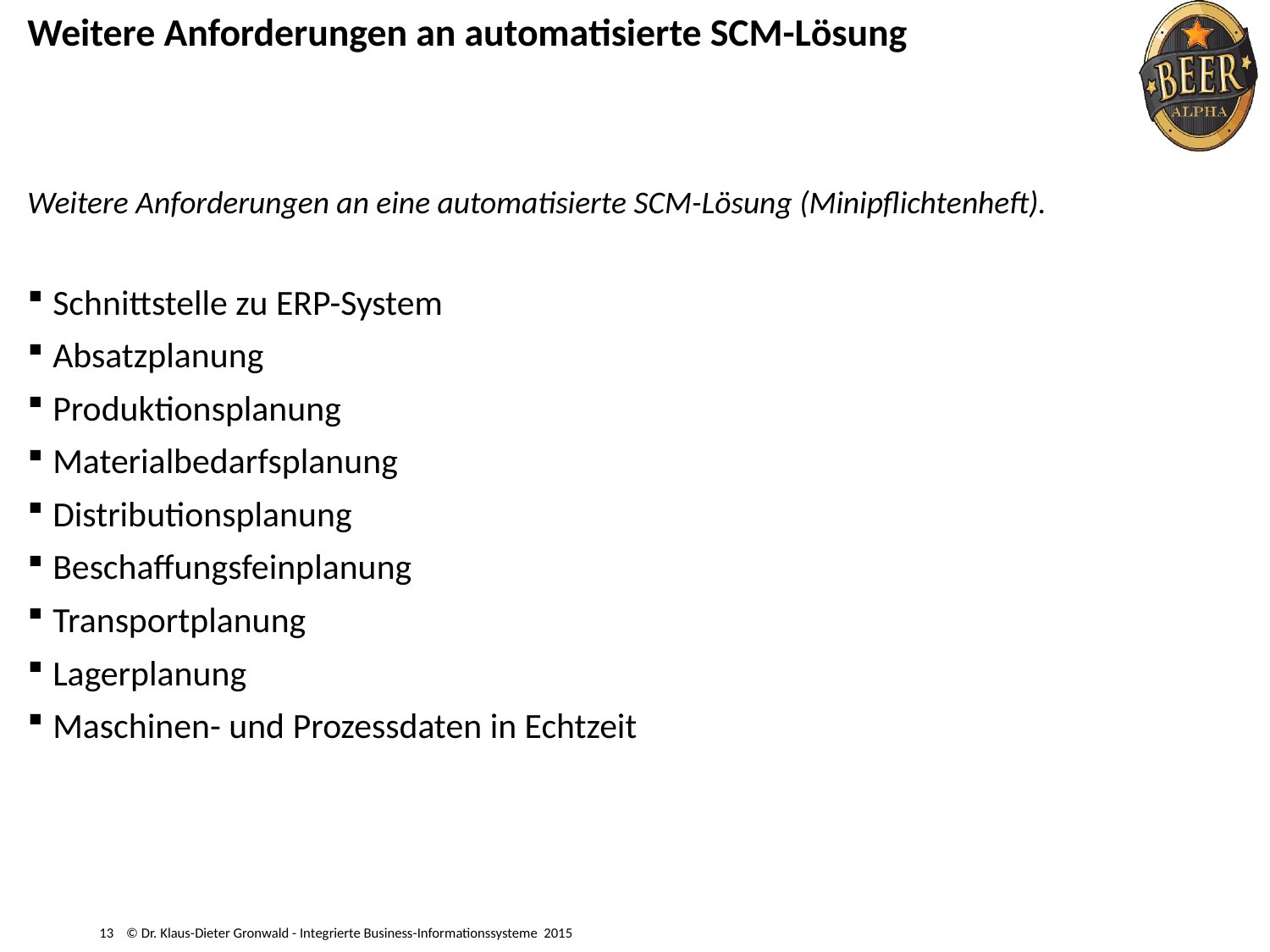

# Weitere Anforderungen an automatisierte SCM-Lösung
Weitere Anforderungen an eine automatisierte SCM-Lösung (Minipflichtenheft).

Schnittstelle zu ERP-System
Absatzplanung
Produktionsplanung
Materialbedarfsplanung
Distributionsplanung
Beschaffungsfeinplanung
Transportplanung
Lagerplanung
Maschinen- und Prozessdaten in Echtzeit